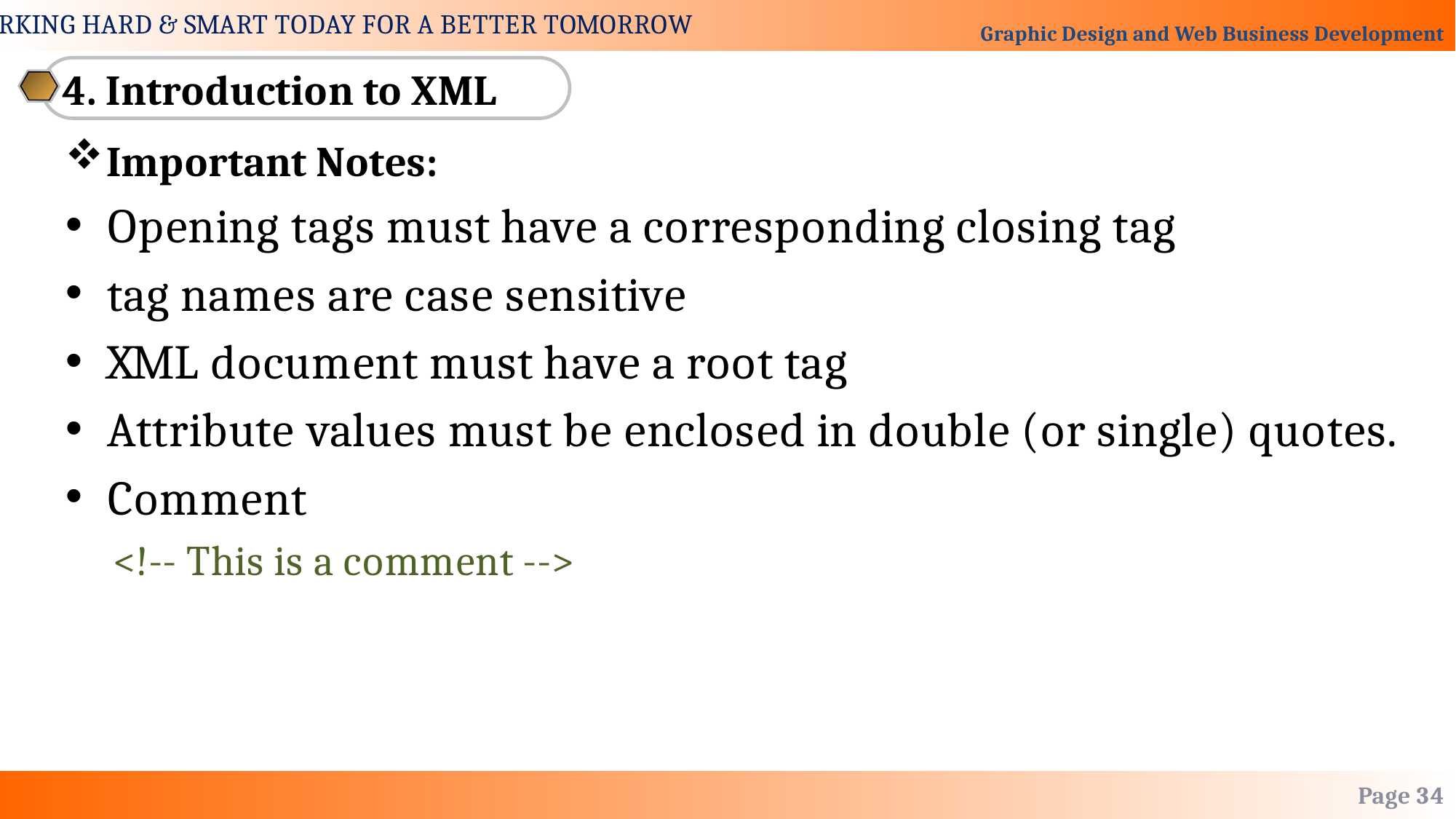

4. Introduction to XML

Important Notes:
Opening tags must have a corresponding closing tag
tag names are case sensitive
XML document must have a root tag
Attribute values must be enclosed in double (or single) quotes.
Comment
<!-- This is a comment -->
Page 34